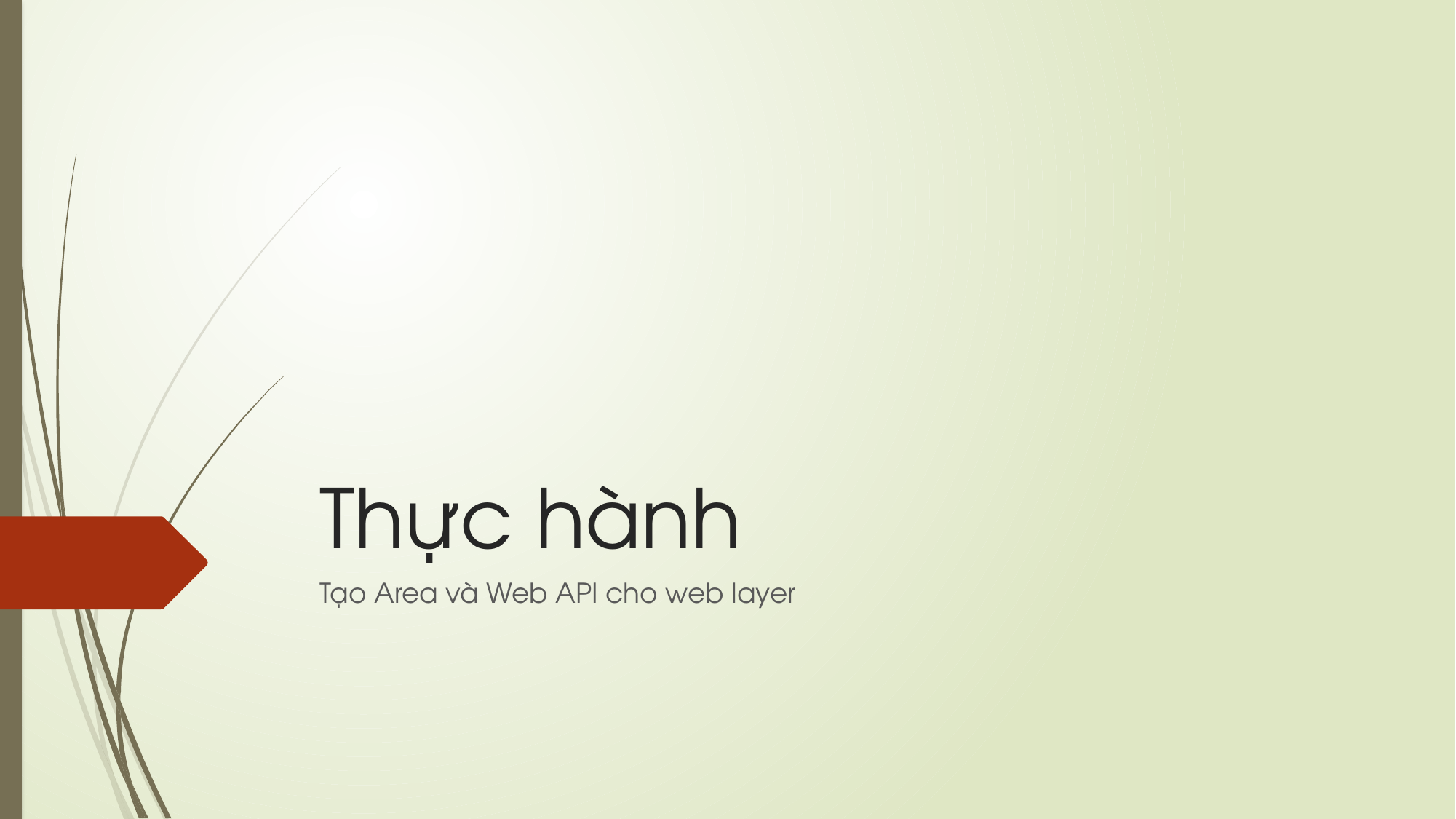

# Thực hành
Tạo Area và Web API cho web layer